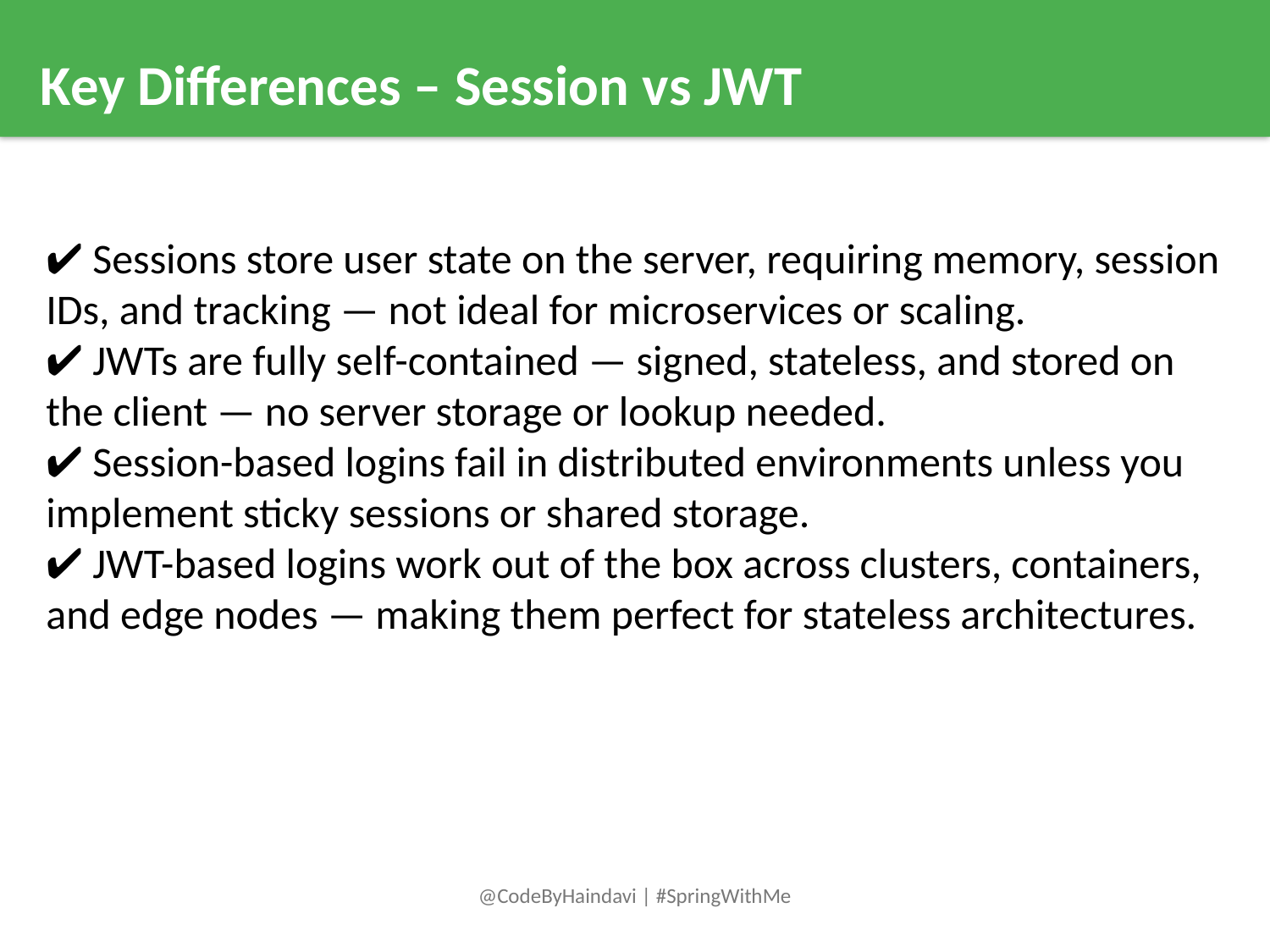

Key Differences – Session vs JWT
✔️ Sessions store user state on the server, requiring memory, session IDs, and tracking — not ideal for microservices or scaling.
✔️ JWTs are fully self-contained — signed, stateless, and stored on the client — no server storage or lookup needed.
✔️ Session-based logins fail in distributed environments unless you implement sticky sessions or shared storage.
✔️ JWT-based logins work out of the box across clusters, containers, and edge nodes — making them perfect for stateless architectures.
@CodeByHaindavi | #SpringWithMe